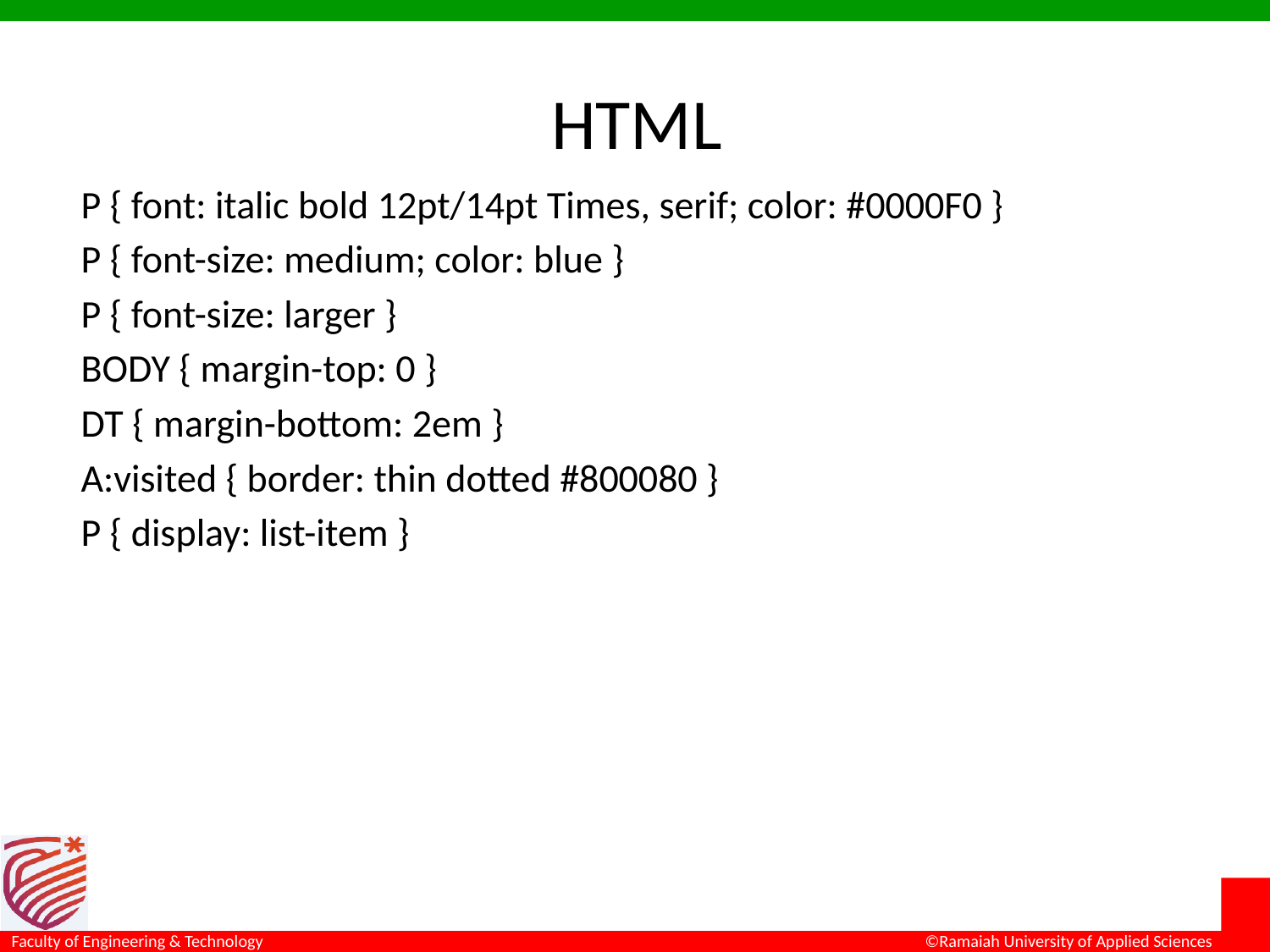

# HTML
P { font: italic bold 12pt/14pt Times, serif; color: #0000F0 }
P { font-size: medium; color: blue }
P { font-size: larger }
BODY { margin-top: 0 }
DT { margin-bottom: 2em }
A:visited { border: thin dotted #800080 }
P { display: list-item }